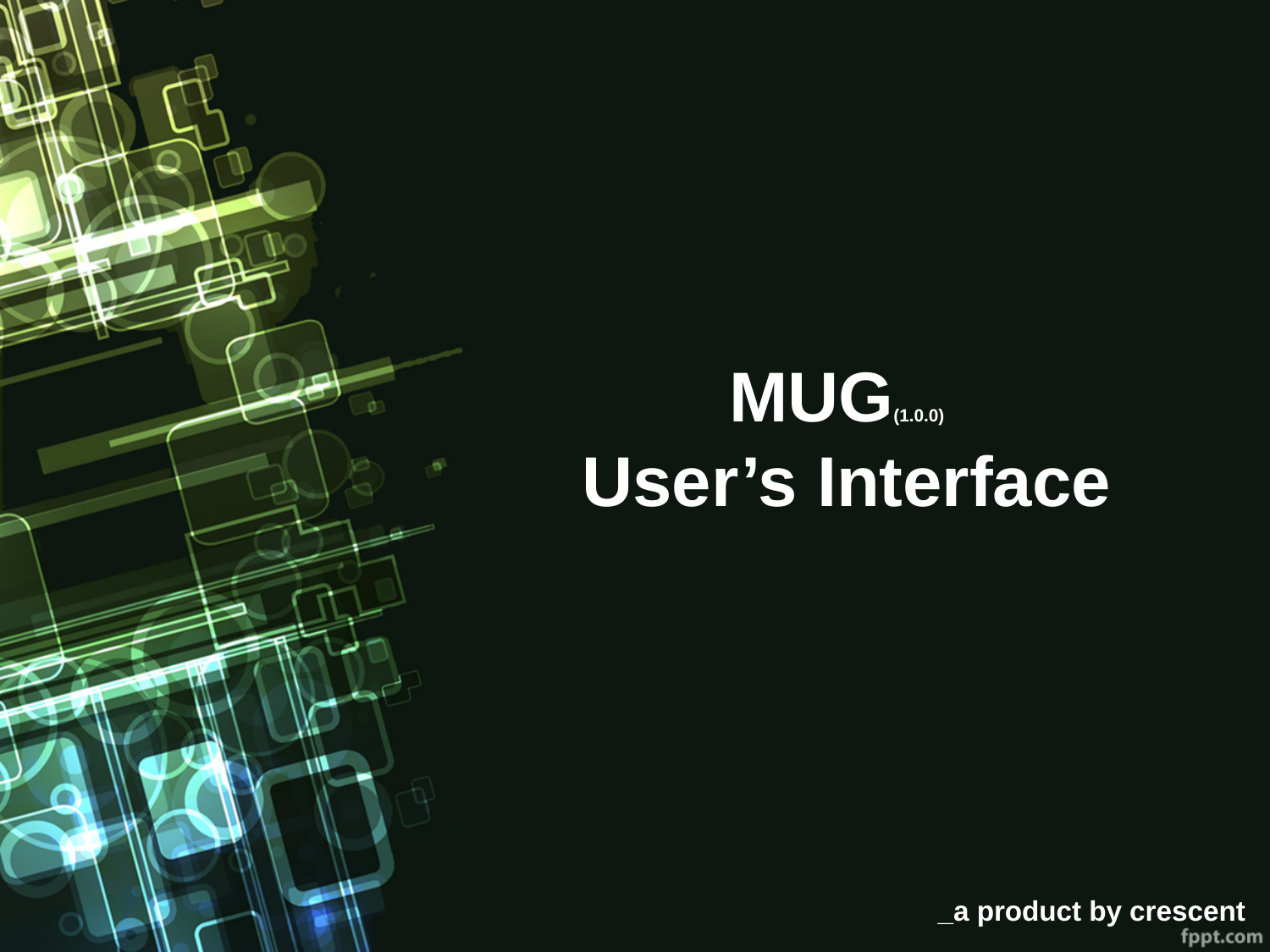

# MUG(1.0.0) User’s Interface
_a product by crescent